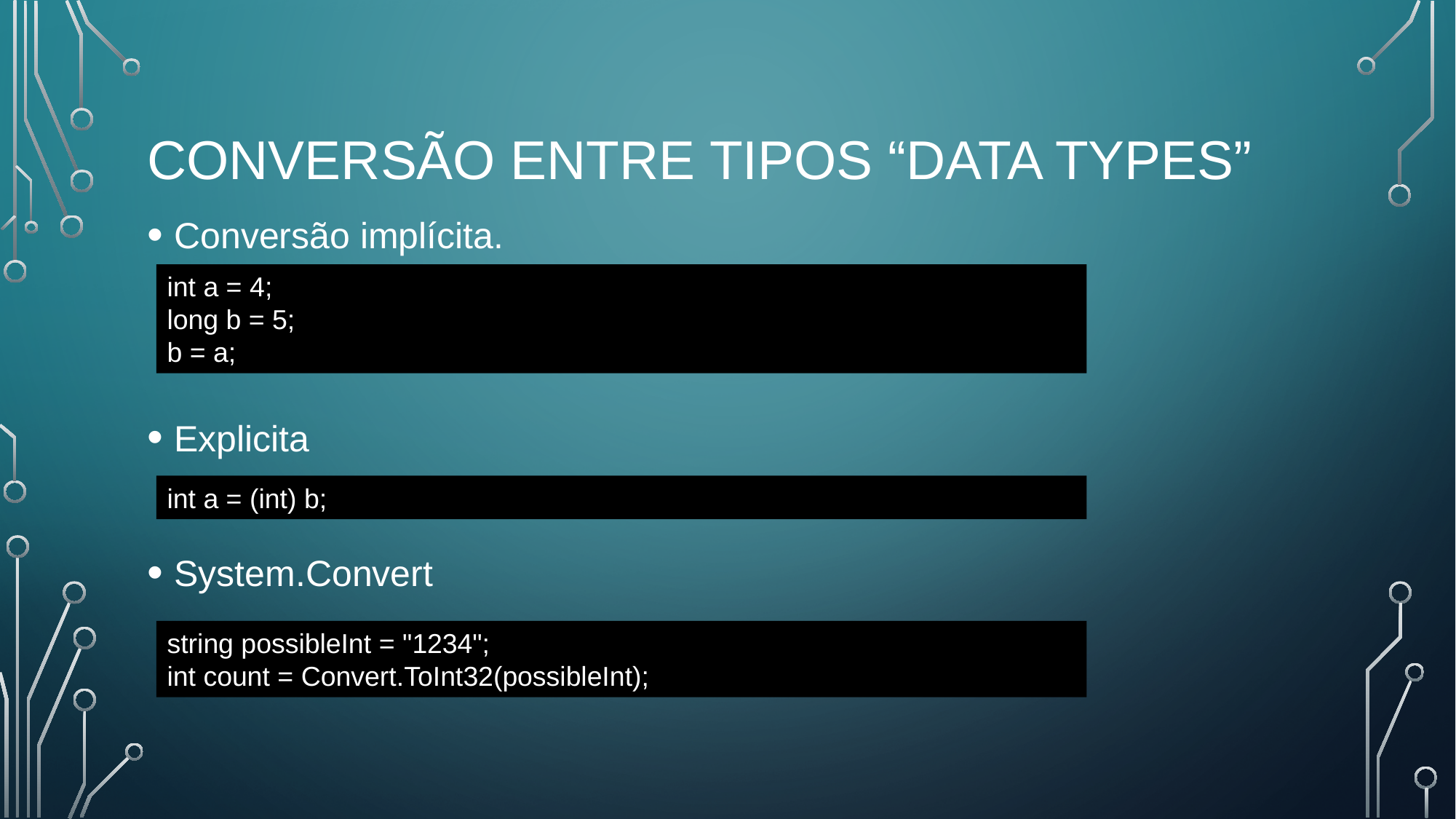

# CONVERSÃO ENTRE TIPOS “Data TYPES”
Conversão implícita.

Explicita

System.Convert
int a = 4;
long b = 5;
b = a;
int a = (int) b;
string possibleInt = "1234";
int count = Convert.ToInt32(possibleInt);